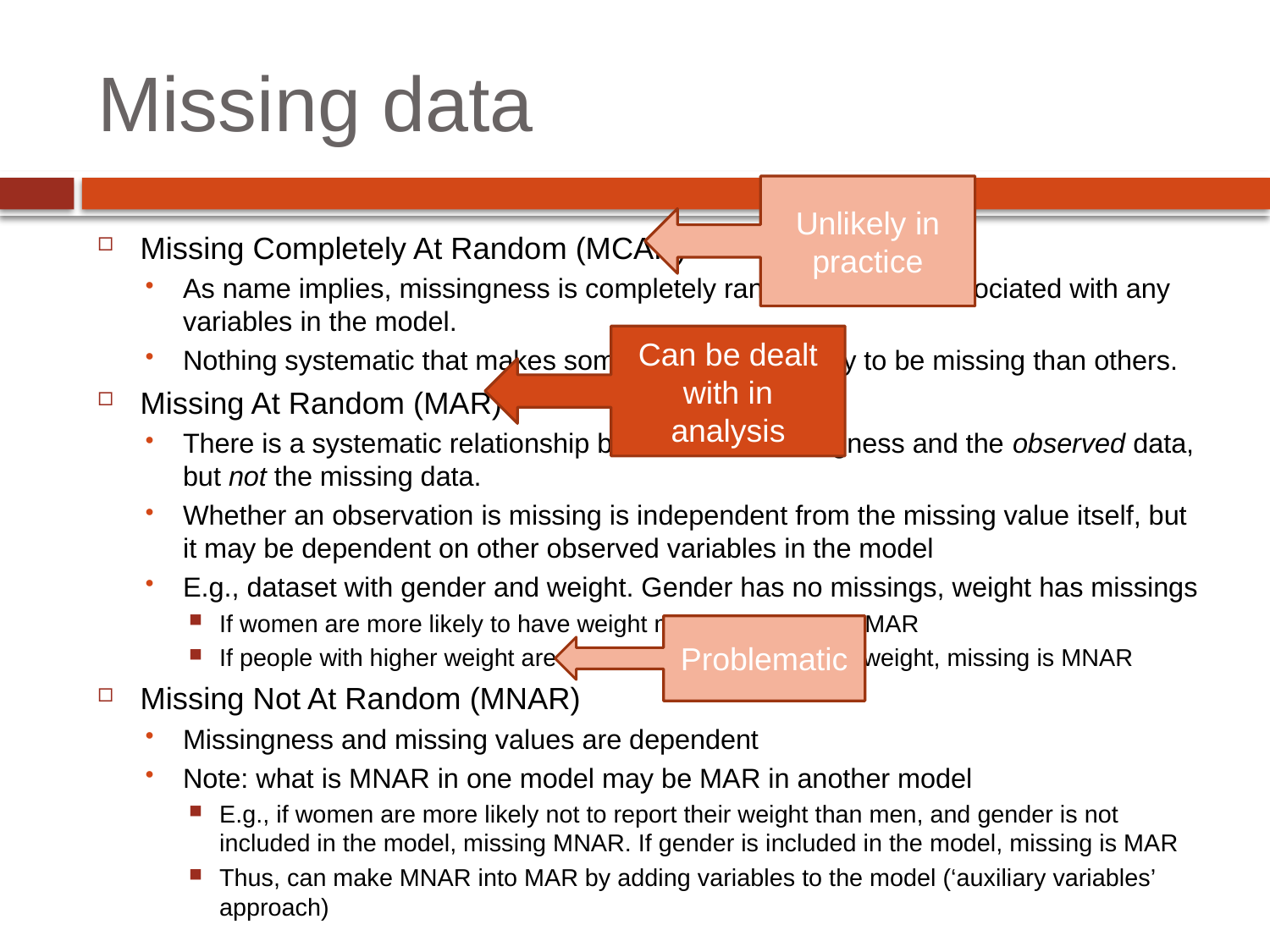

# Missing data
Unlikely in practice
Missing Completely At Random (MCAR)
As name implies, missingness is completely random (i..e, not associated with any variables in the model.
Nothing systematic that makes some values more likely to be missing than others.
Missing At Random (MAR)
There is a systematic relationship between the missingness and the observed data, but not the missing data.
Whether an observation is missing is independent from the missing value itself, but it may be dependent on other observed variables in the model
E.g., dataset with gender and weight. Gender has no missings, weight has missings
If women are more likely to have weight missing, missing is MAR
If people with higher weight are more likely to have missing weight, missing is MNAR
Missing Not At Random (MNAR)
Missingness and missing values are dependent
Note: what is MNAR in one model may be MAR in another model
E.g., if women are more likely not to report their weight than men, and gender is not included in the model, missing MNAR. If gender is included in the model, missing is MAR
Thus, can make MNAR into MAR by adding variables to the model (‘auxiliary variables’ approach)
Can be dealt
with in analysis
Problematic